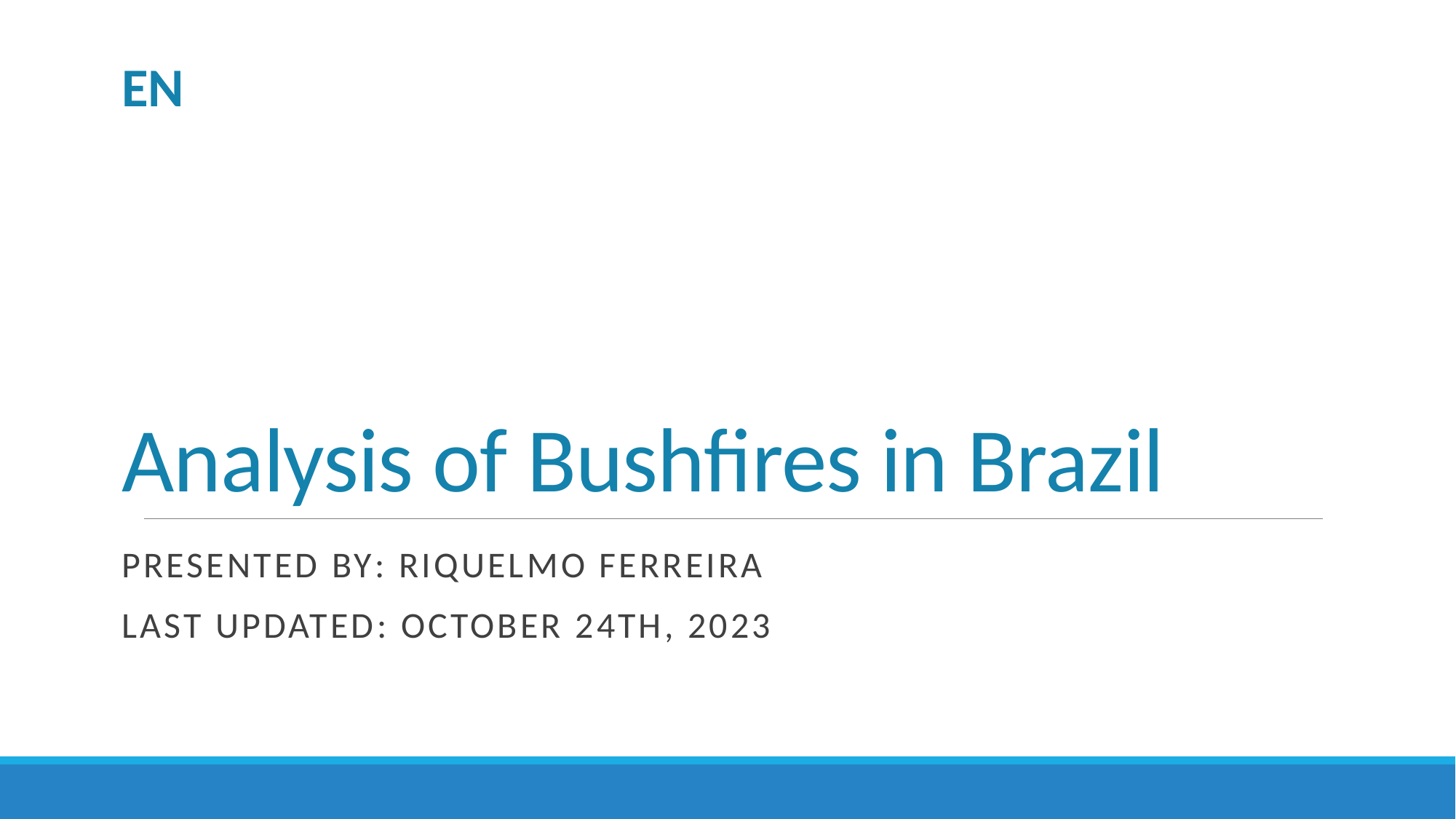

EN
# Analysis of Bushfires in Brazil
Presented by: Riquelmo ferreira
Last updated: october 24th, 2023